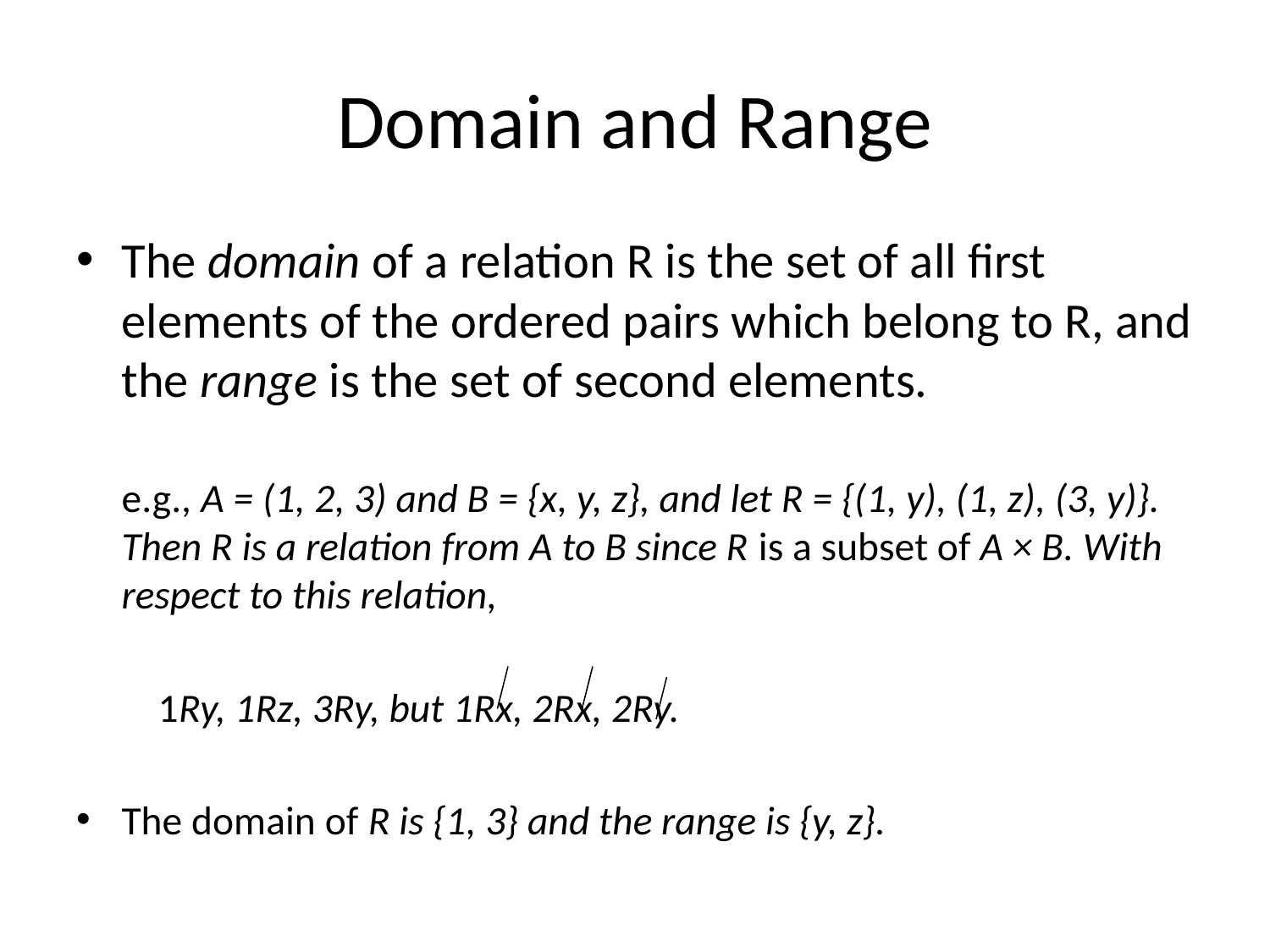

# Domain and Range
The domain of a relation R is the set of all first elements of the ordered pairs which belong to R, and the range is the set of second elements.

     e.g., A = (1, 2, 3) and B = {x, y, z}, and let R = {(1, y), (1, z), (3, y)}. Then R is a relation from A to B since R is a subset of A × B. With respect to this relation,

         1Ry, 1Rz, 3Ry, but 1Rx, 2Rx, 2Ry.

The domain of R is {1, 3} and the range is {y, z}.